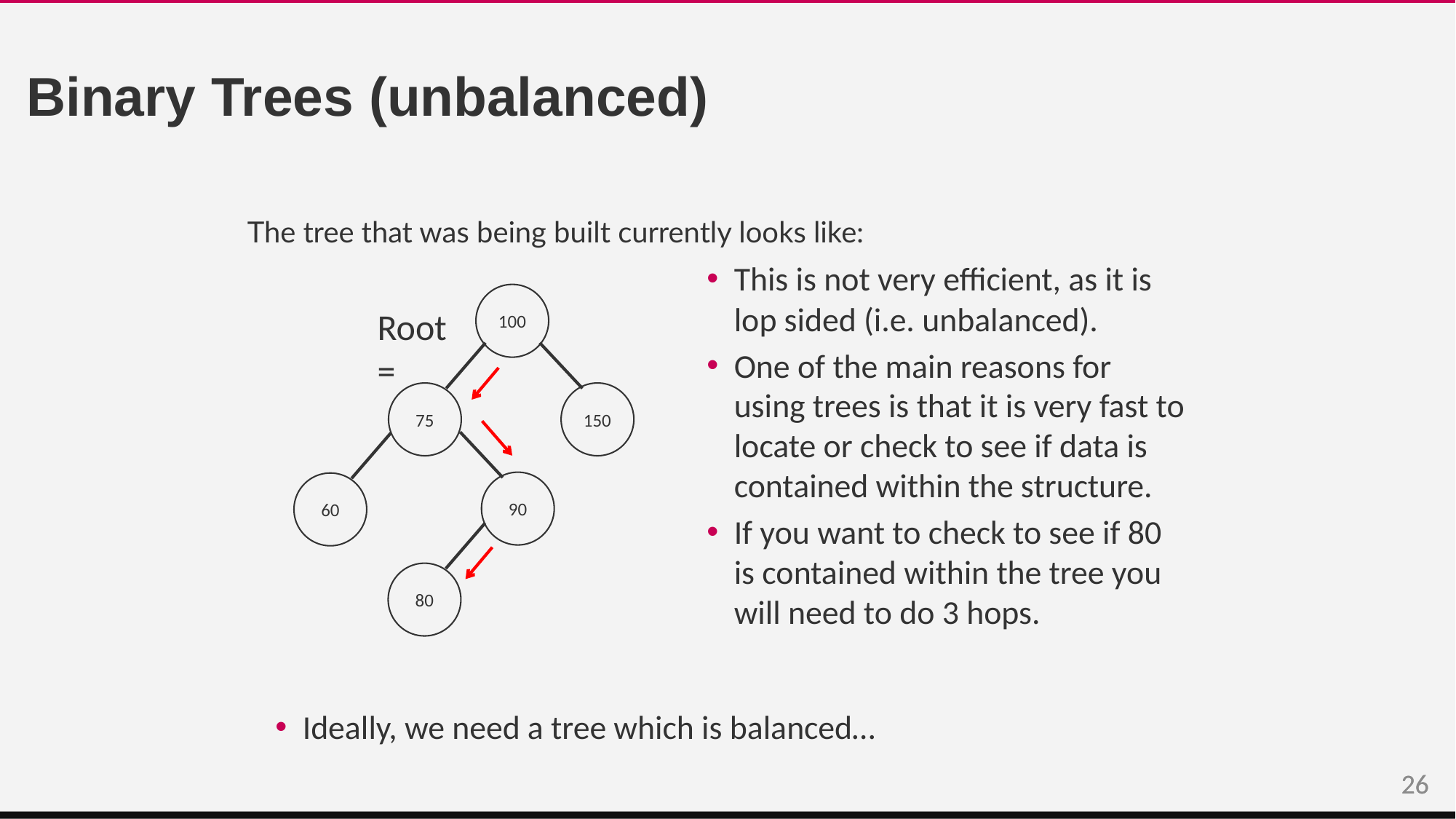

# Binary Trees (unbalanced)
The tree that was being built currently looks like:
This is not very efficient, as it is lop sided (i.e. unbalanced).
One of the main reasons for using trees is that it is very fast to locate or check to see if data is contained within the structure.
If you want to check to see if 80 is contained within the tree you will need to do 3 hops.
100
Root =
150
75
90
60
80
Ideally, we need a tree which is balanced…